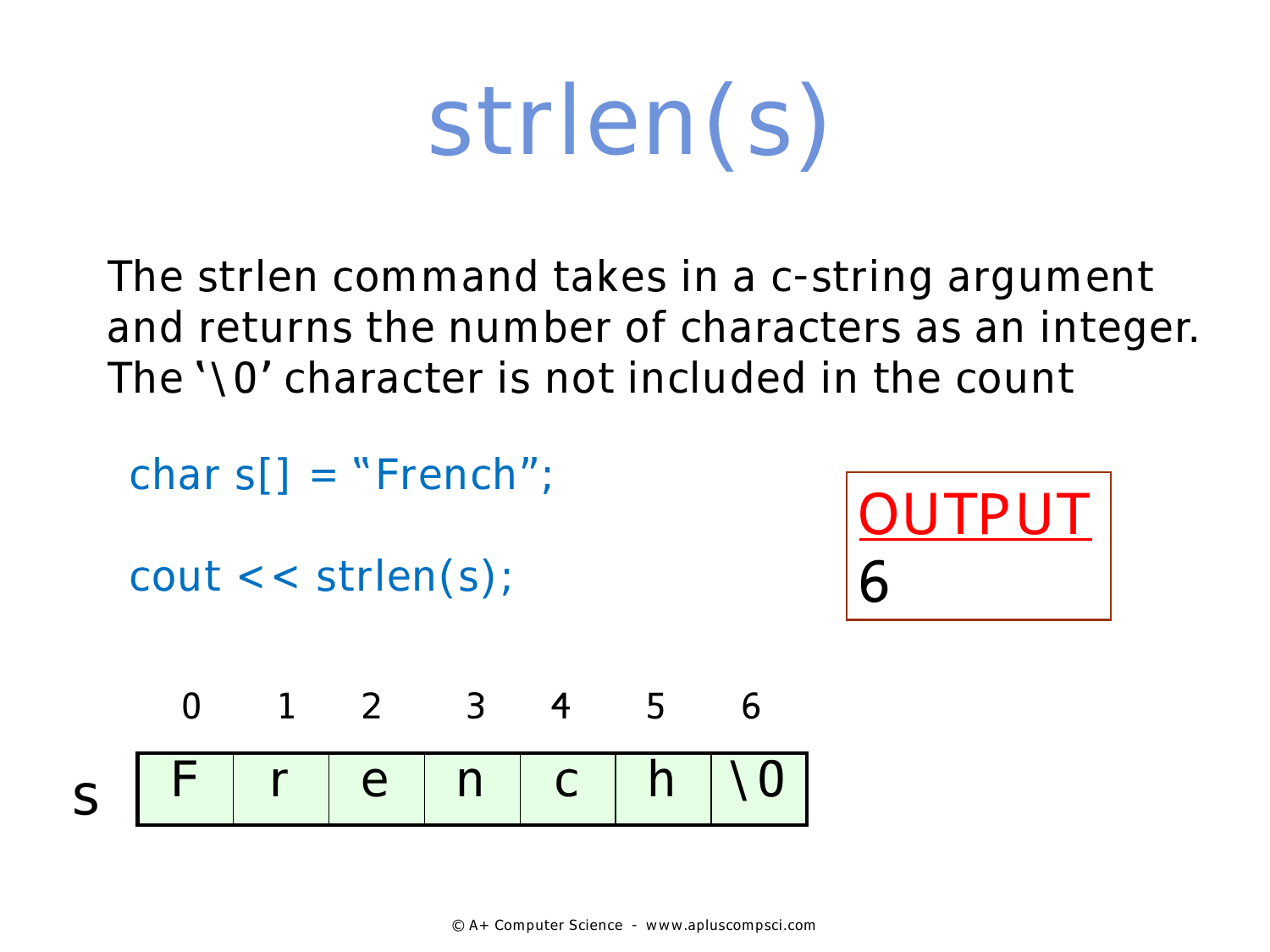

strlen(s)
The strlen command takes in a c-string argument and returns the number of characters as an integer.  The ‘\0’ character is not included in the count
char s[] = “French”;

cout << strlen(s);
OUTPUT6
 0       1      2        3      4       5	      6
  s
| F | r | e | n | c | h | \0 |
| --- | --- | --- | --- | --- | --- | --- |

© A+ Computer Science  -  www.apluscompsci.com